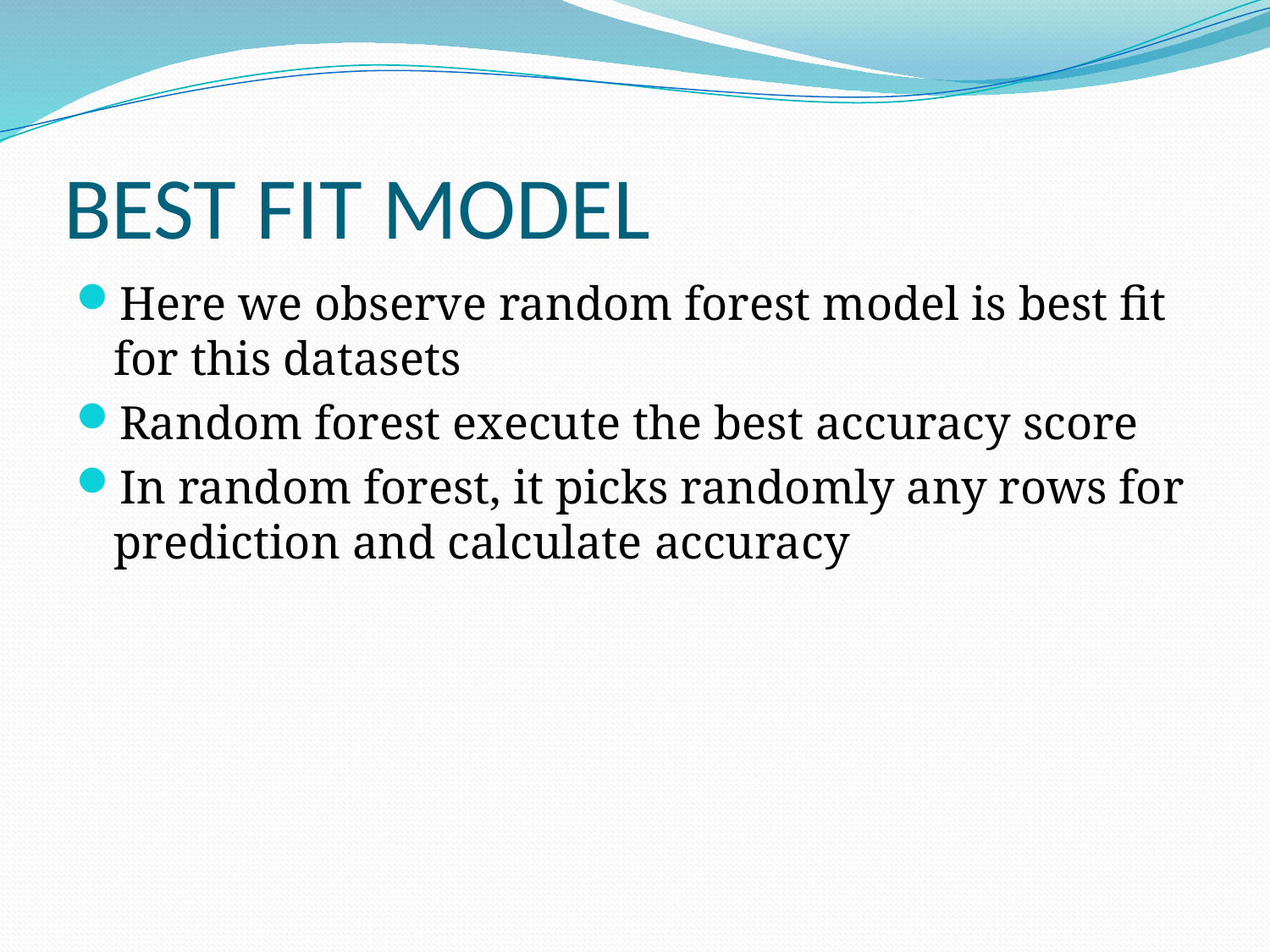

# BEST FIT MODEL
Here we observe random forest model is best fit for this datasets
Random forest execute the best accuracy score
In random forest, it picks randomly any rows for prediction and calculate accuracy